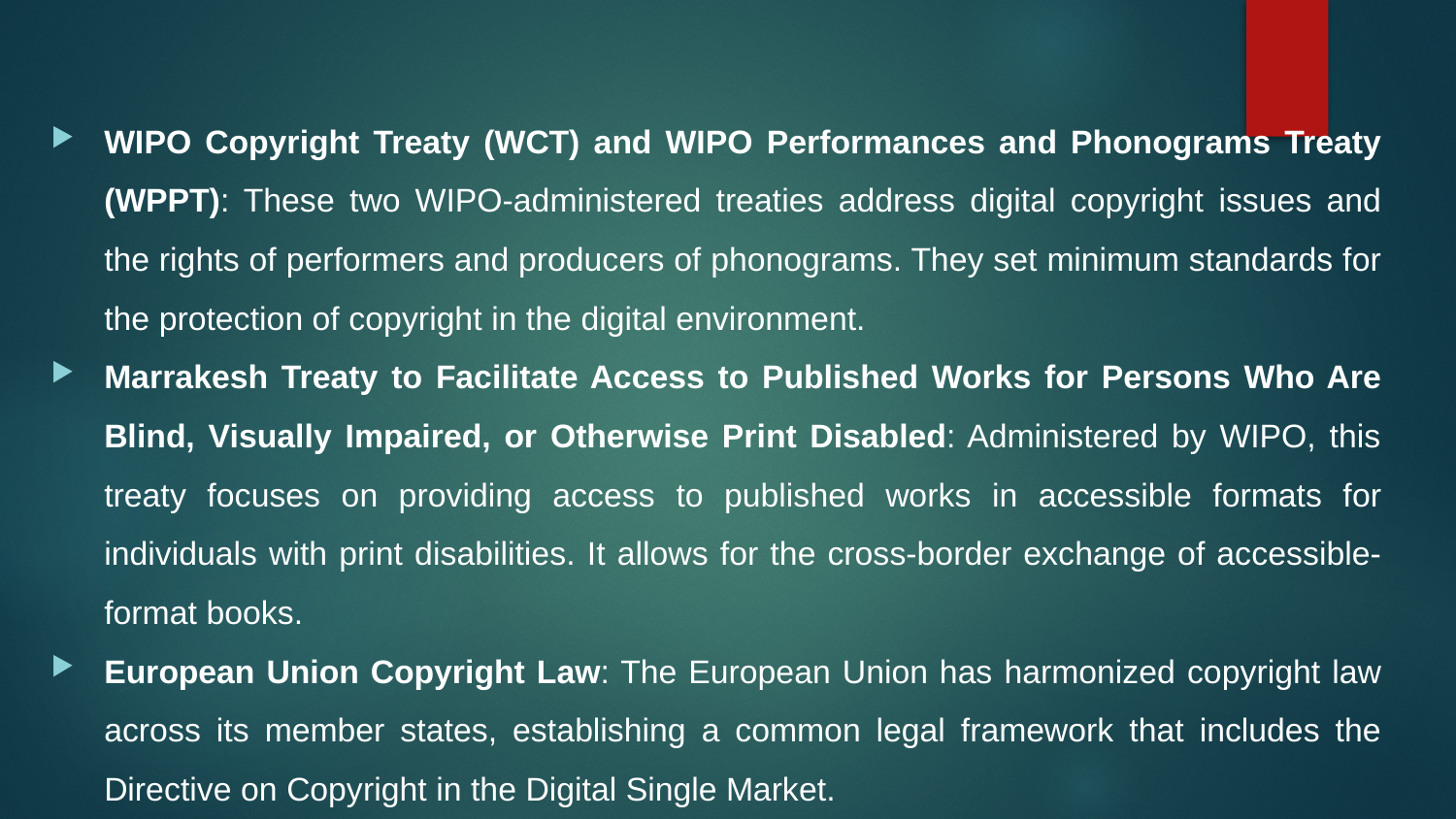

WIPO Copyright Treaty (WCT) and WIPO Performances and Phonograms Treaty (WPPT): These two WIPO-administered treaties address digital copyright issues and the rights of performers and producers of phonograms. They set minimum standards for the protection of copyright in the digital environment.
Marrakesh Treaty to Facilitate Access to Published Works for Persons Who Are Blind, Visually Impaired, or Otherwise Print Disabled: Administered by WIPO, this treaty focuses on providing access to published works in accessible formats for individuals with print disabilities. It allows for the cross-border exchange of accessible-format books.
European Union Copyright Law: The European Union has harmonized copyright law across its member states, establishing a common legal framework that includes the Directive on Copyright in the Digital Single Market.